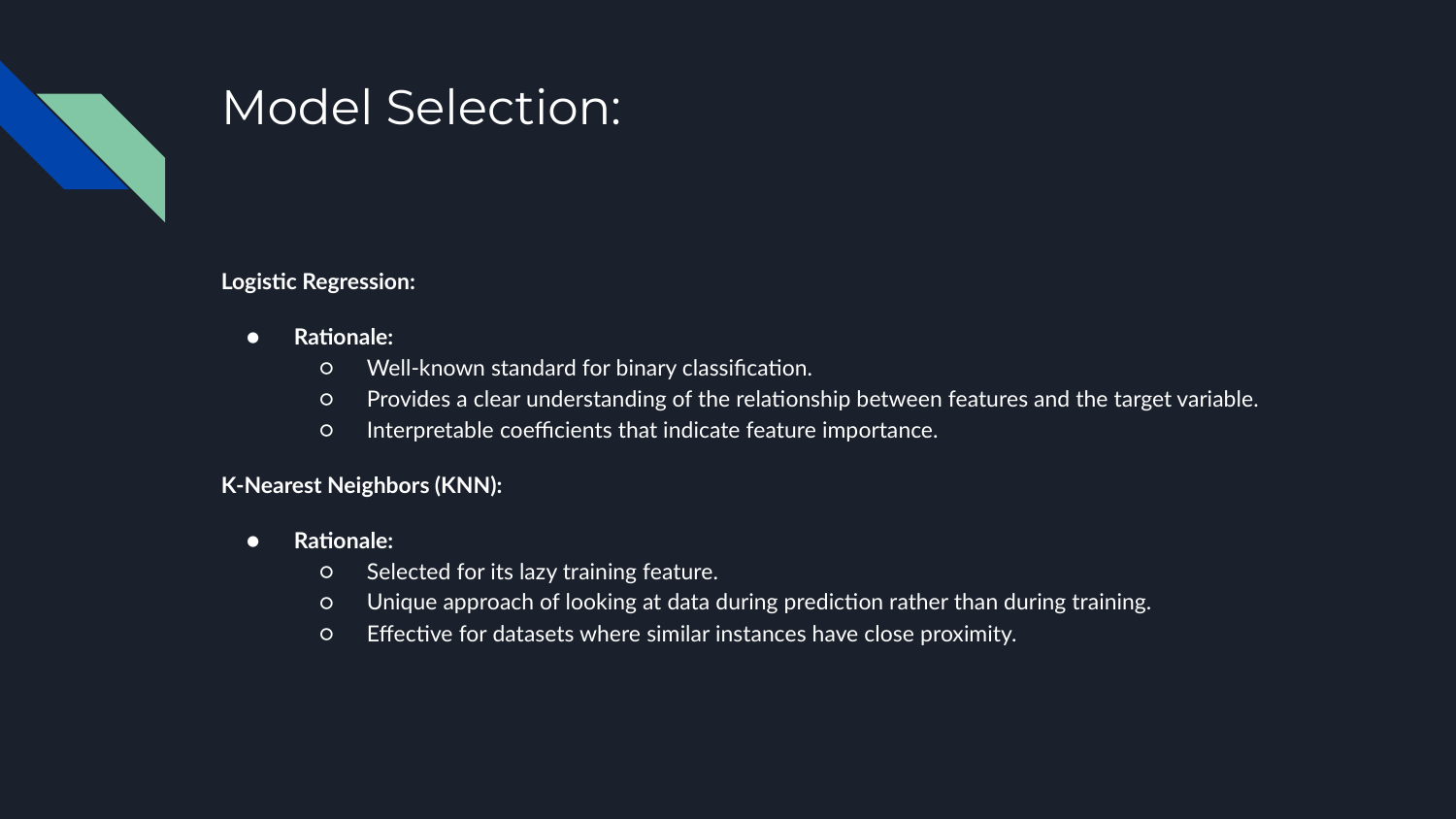

# Model Selection:
Logistic Regression:
Rationale:
Well-known standard for binary classification.
Provides a clear understanding of the relationship between features and the target variable.
Interpretable coefficients that indicate feature importance.
K-Nearest Neighbors (KNN):
Rationale:
Selected for its lazy training feature.
Unique approach of looking at data during prediction rather than during training.
Effective for datasets where similar instances have close proximity.